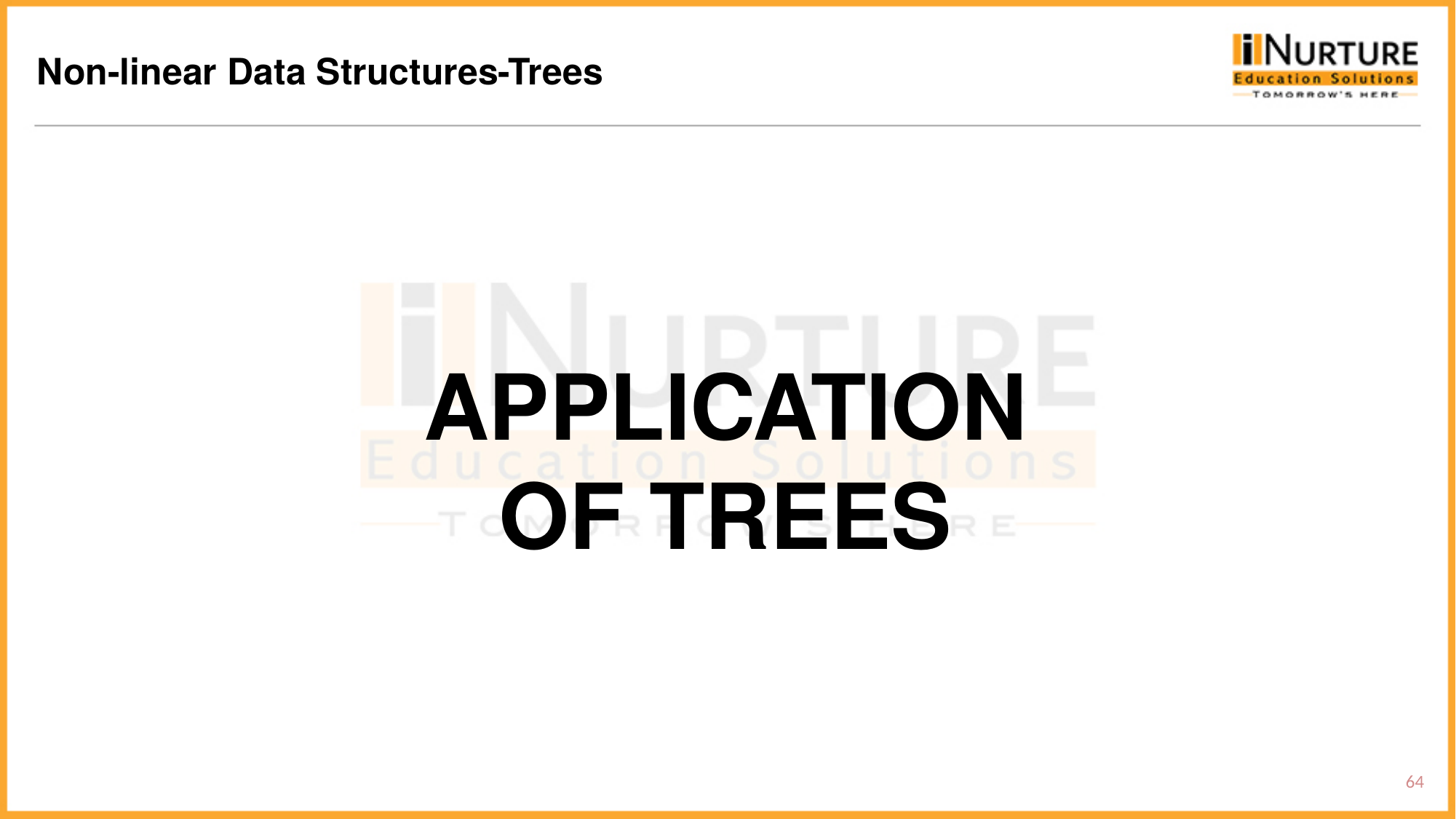

Non-linear Data Structures-Trees
APPLICATION
OF TREES
64